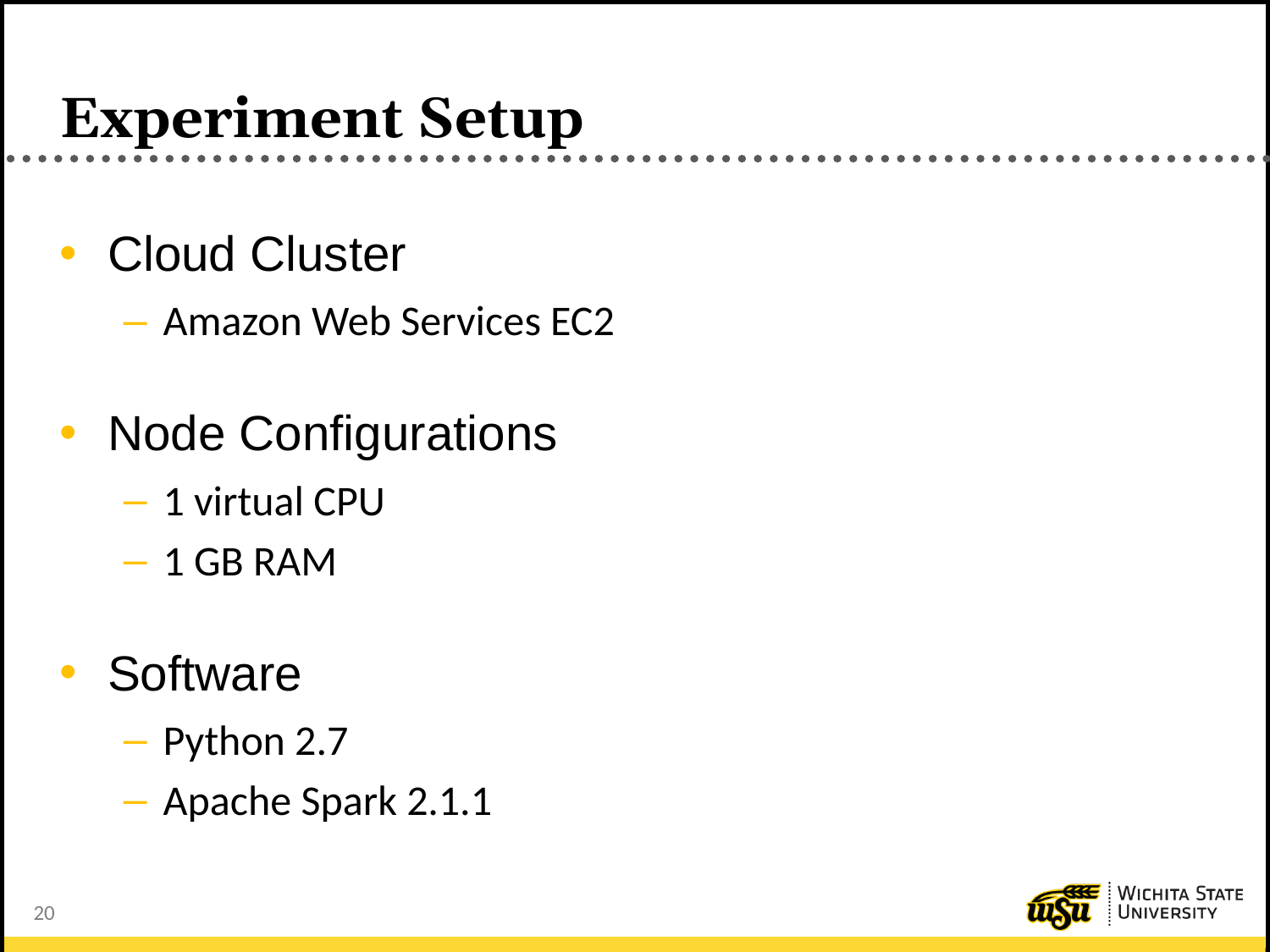

# Experiment Setup
Cloud Cluster
Amazon Web Services EC2
Node Configurations
1 virtual CPU
1 GB RAM
Software
Python 2.7
Apache Spark 2.1.1